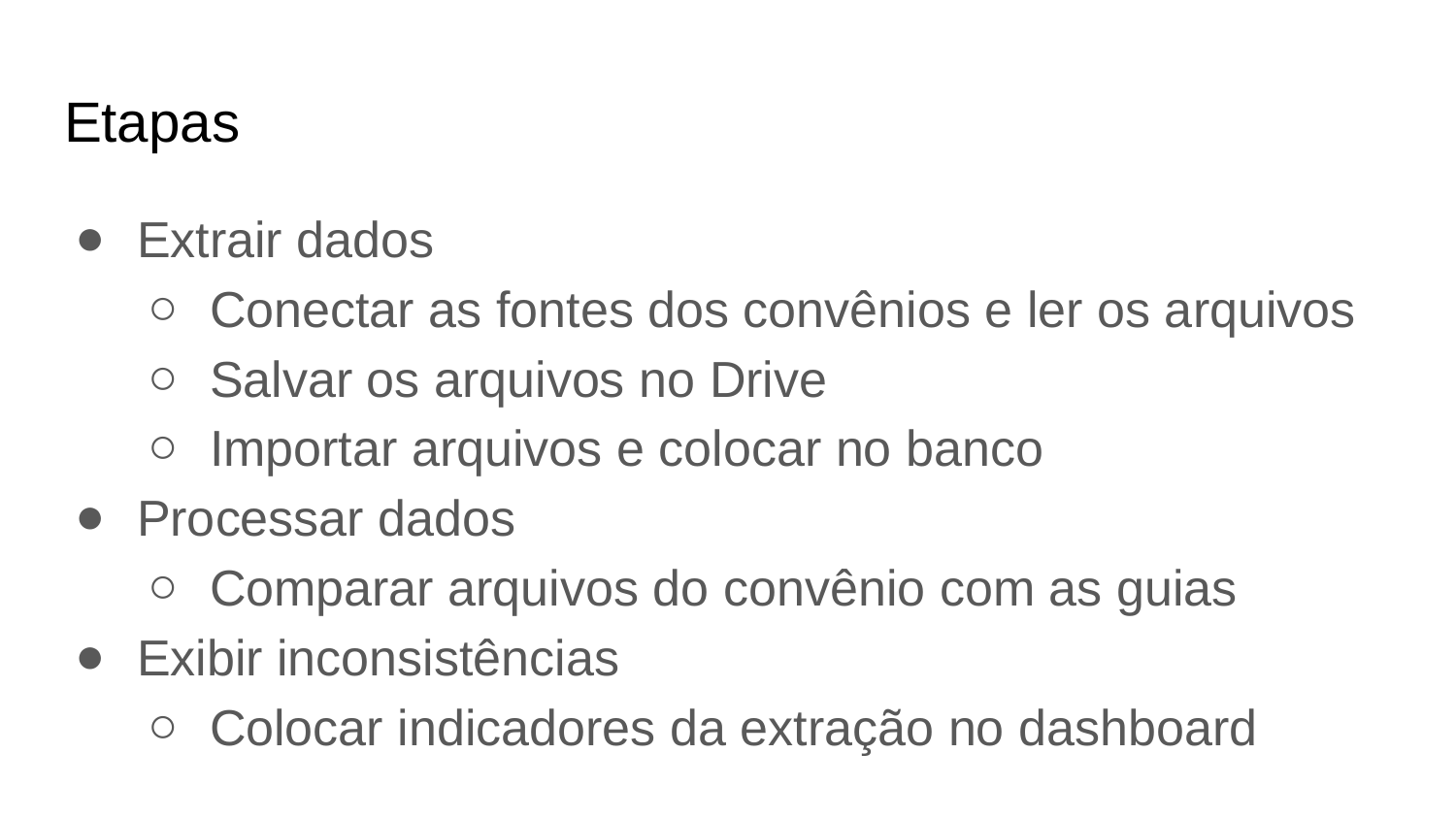

# Etapas
Extrair dados
Conectar as fontes dos convênios e ler os arquivos
Salvar os arquivos no Drive
Importar arquivos e colocar no banco
Processar dados
Comparar arquivos do convênio com as guias
Exibir inconsistências
Colocar indicadores da extração no dashboard